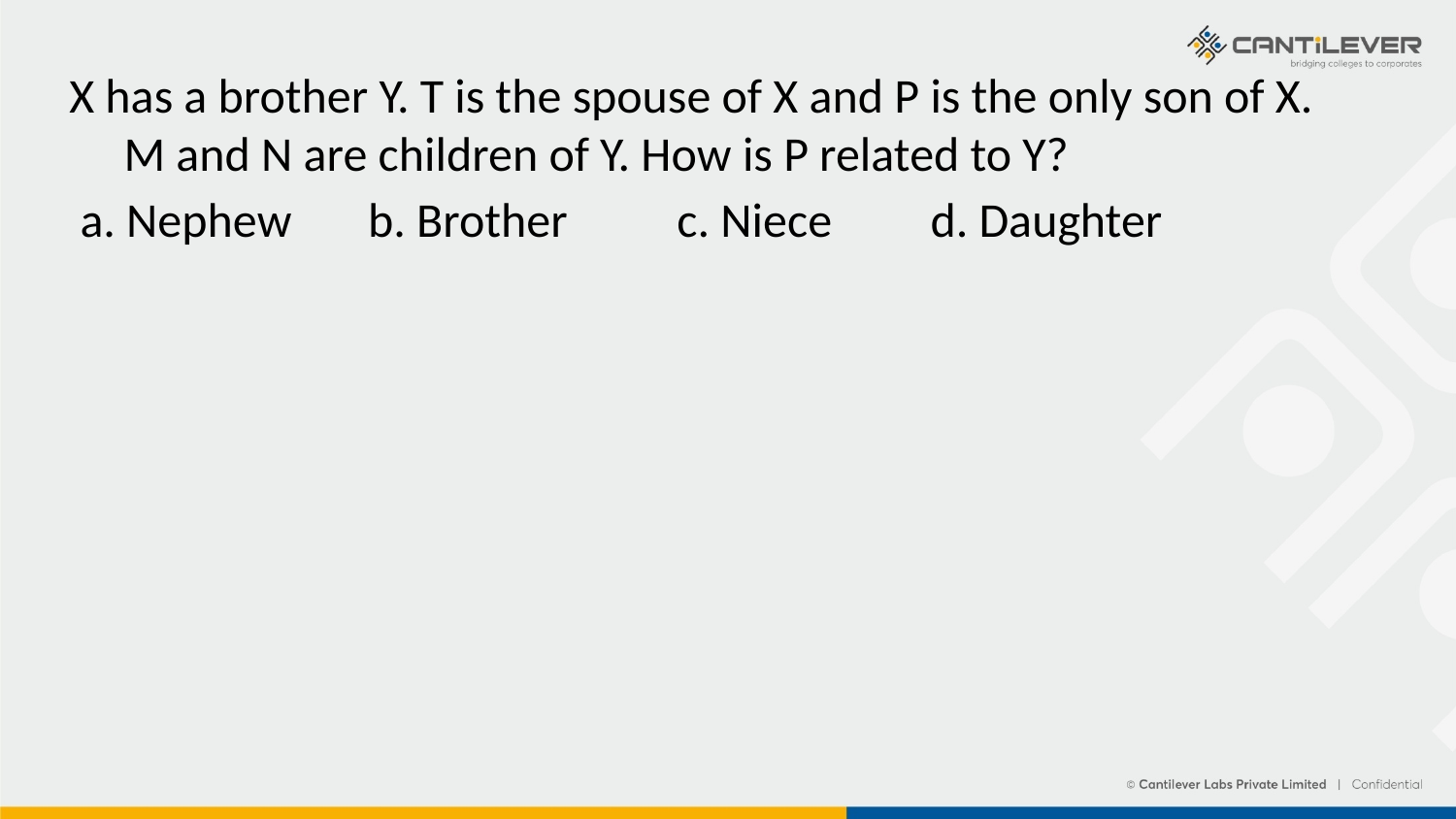

X has a brother Y. T is the spouse of X and P is the only son of X. M and N are children of Y. How is P related to Y?
 a. Nephew       b. Brother          c. Niece         d. Daughter